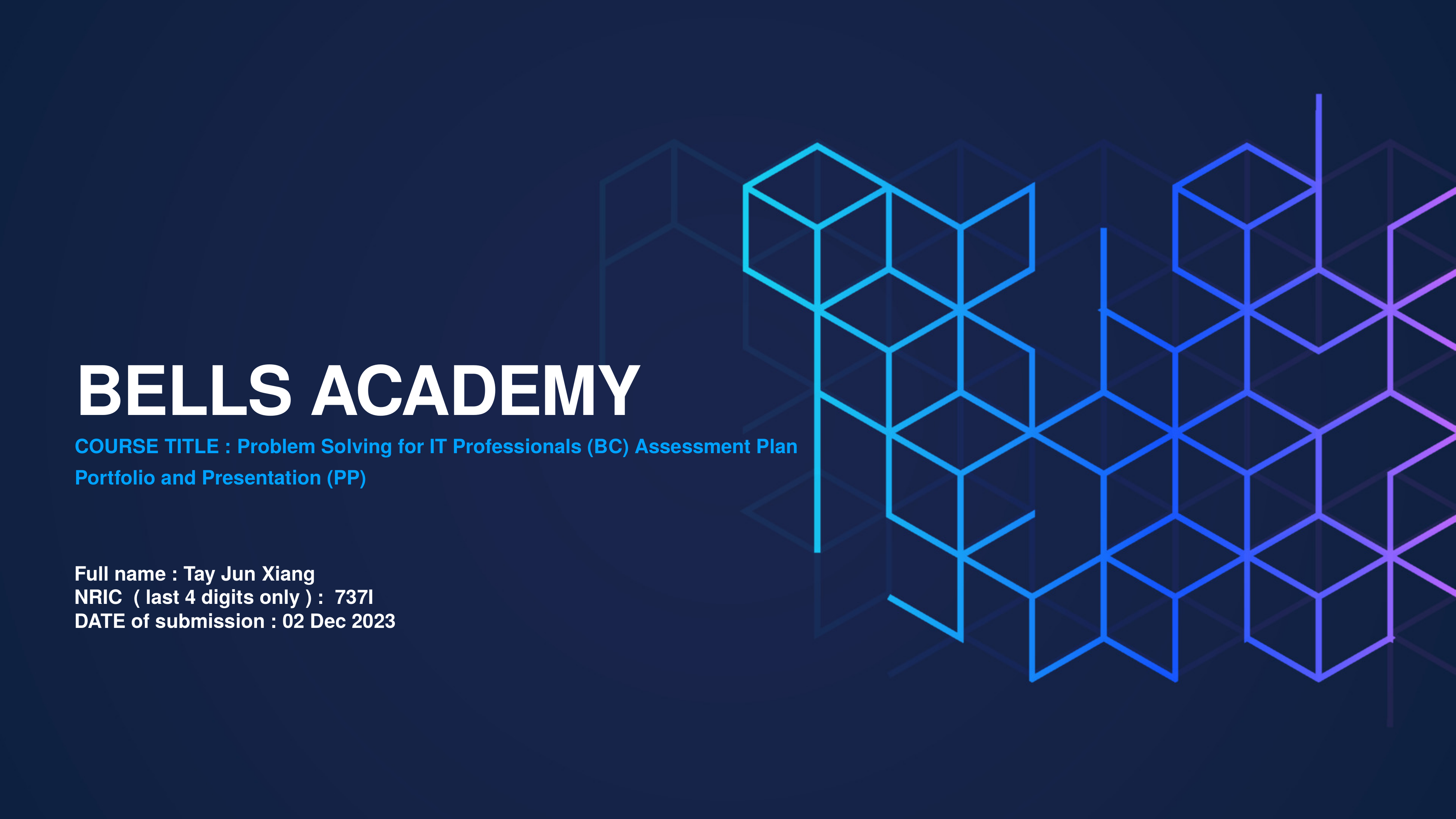

# BELLS ACADEMY
COURSE TITLE : Problem Solving for IT Professionals (BC) Assessment Plan
Portfolio and Presentation (PP)

Full name : Tay Jun Xiang
NRIC  ( last 4 digits only ) :  737I
DATE of submission : 02 Dec 2023